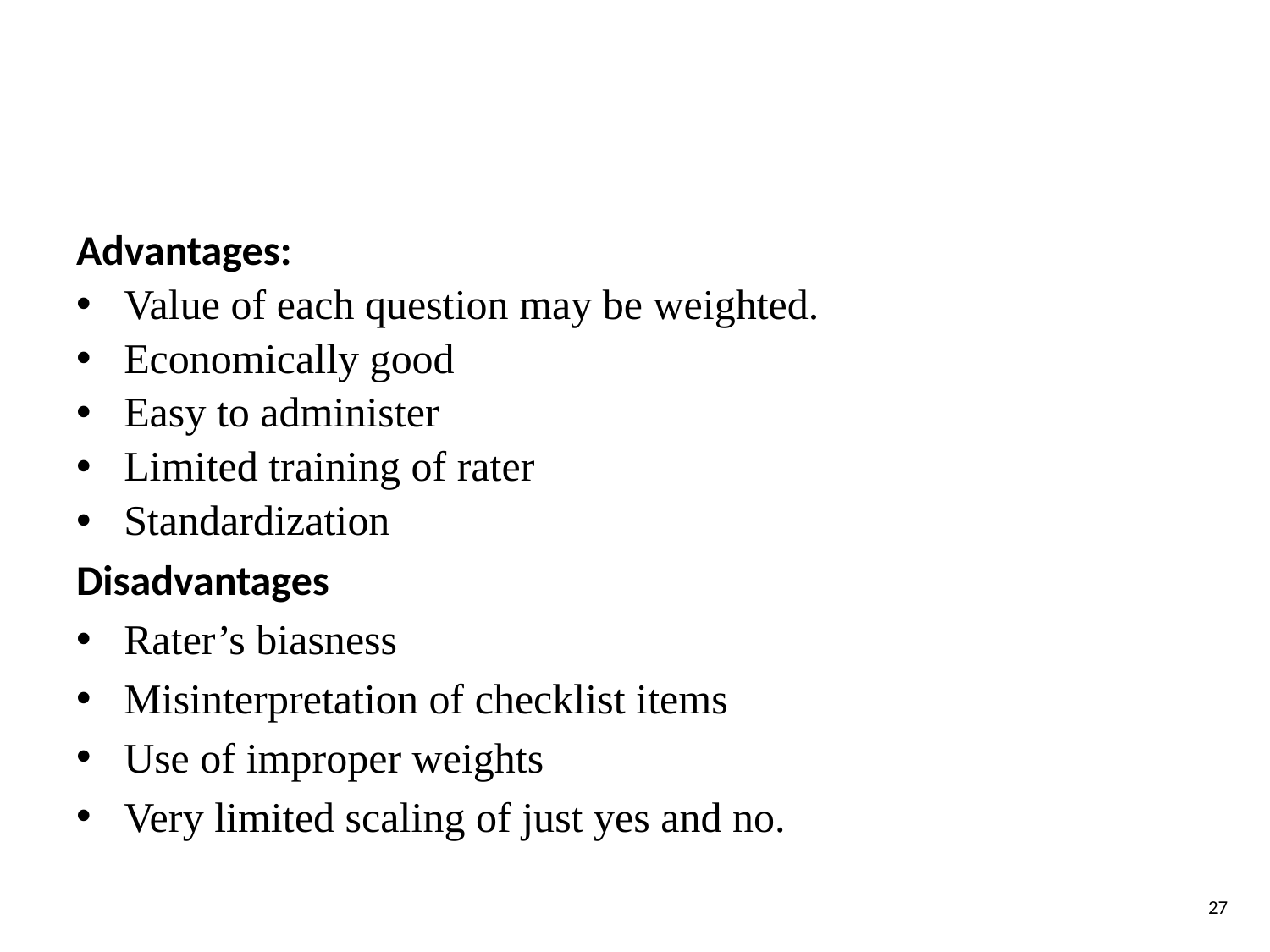

Advantages:
Value of each question may be weighted.
Economically good
Easy to administer
Limited training of rater
Standardization
Disadvantages
Rater’s biasness
Misinterpretation of checklist items
Use of improper weights
Very limited scaling of just yes and no.
27